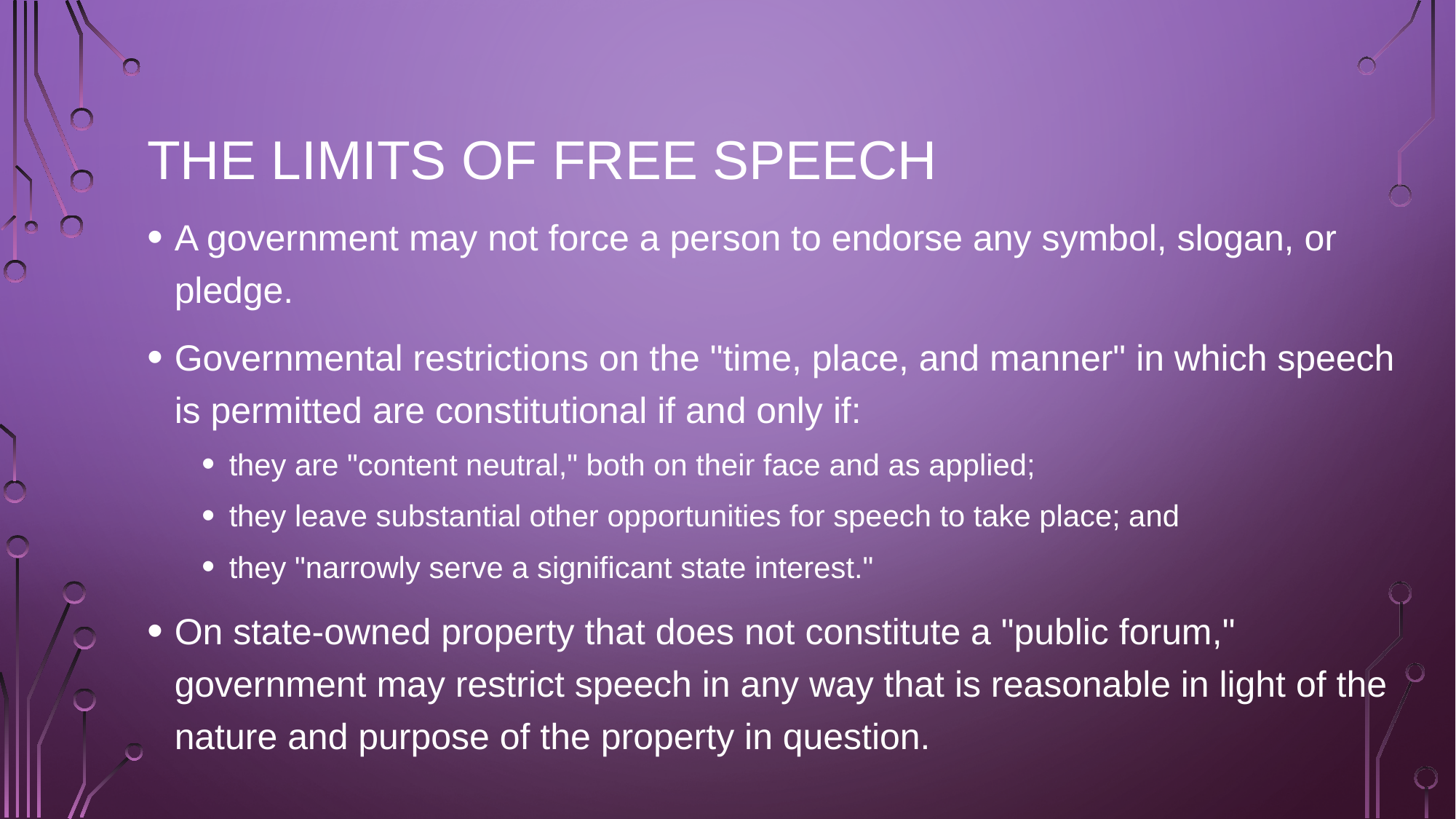

# The Limits of Free Speech
A government may not force a person to endorse any symbol, slogan, or pledge.
Governmental restrictions on the "time, place, and manner" in which speech is permitted are constitutional if and only if:
they are "content neutral," both on their face and as applied;
they leave substantial other opportunities for speech to take place; and
they "narrowly serve a significant state interest."
On state-owned property that does not constitute a "public forum," government may restrict speech in any way that is reasonable in light of the nature and purpose of the property in question.